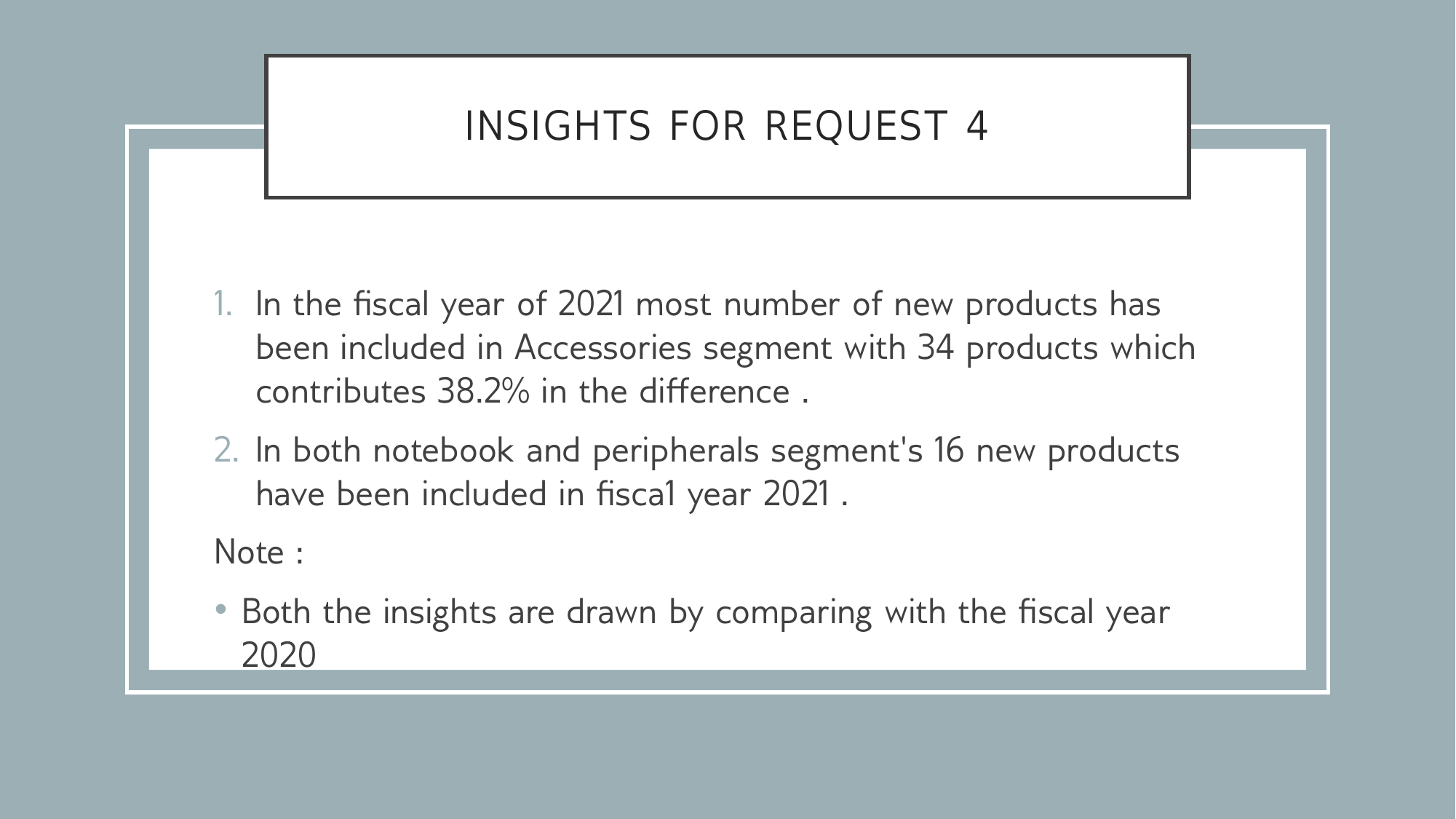

# Insights for Request 4

In the fiscal year of 2021 most number of new products has been included in Accessories segment with 34 products which contributes 38.2% in the difference .
In both notebook and peripherals segment's 16 new products have been included in fisca1 year 2021 .
Note :
Both the insights are drawn by comparing with the fiscal year 2020